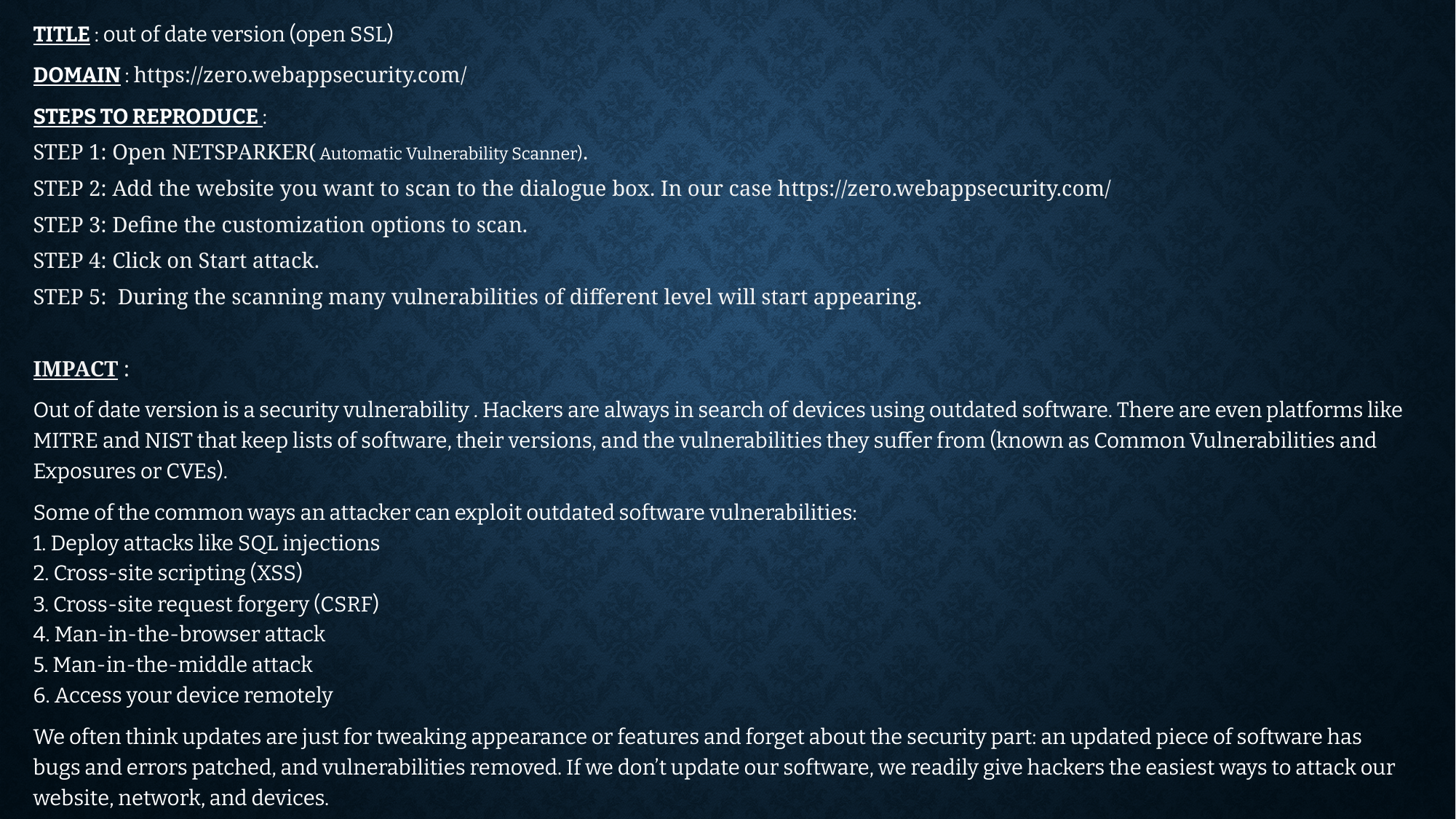

TITLE : out of date version (open SSL)
DOMAIN : https://zero.webappsecurity.com/
STEPS TO REPRODUCE :
STEP 1: Open NETSPARKER( Automatic Vulnerability Scanner).
STEP 2: Add the website you want to scan to the dialogue box. In our case https://zero.webappsecurity.com/
STEP 3: Define the customization options to scan.
STEP 4: Click on Start attack.
STEP 5:  During the scanning many vulnerabilities of different level will start appearing.

IMPACT :
Out of date version is a security vulnerability . Hackers are always in search of devices using outdated software. There are even platforms like MITRE and NIST that keep lists of software, their versions, and the vulnerabilities they suffer from (known as Common Vulnerabilities and Exposures or CVEs).
Some of the common ways an attacker can exploit outdated software vulnerabilities:
1. Deploy attacks like SQL injections
2. Cross-site scripting (XSS)
3. Cross-site request forgery (CSRF)
4. Man-in-the-browser attack
5. Man-in-the-middle attack
6. Access your device remotely
We often think updates are just for tweaking appearance or features and forget about the security part: an updated piece of software has bugs and errors patched, and vulnerabilities removed. If we don’t update our software, we readily give hackers the easiest ways to attack our website, network, and devices.

#